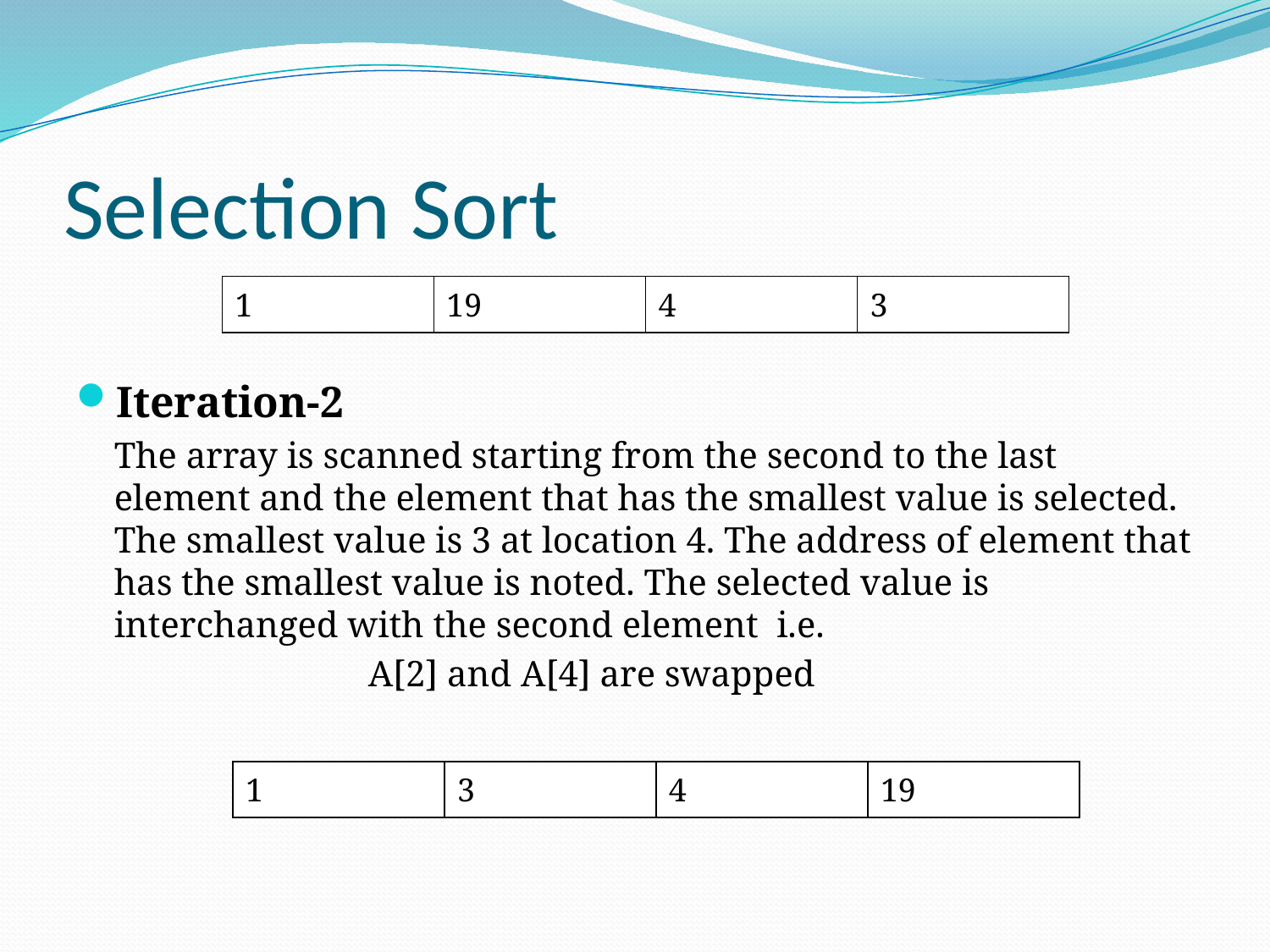

# Selection Sort

Iteration-2
	The array is scanned starting from the second to the last element and the element that has the smallest value is selected. The smallest value is 3 at location 4. The address of element that has the smallest value is noted. The selected value is interchanged with the second element  i.e.
			A[2] and A[4] are swapped
| 1 | 19 | 4 | 3 |
| --- | --- | --- | --- |
| 1 | 3 | 4 | 19 |
| --- | --- | --- | --- |